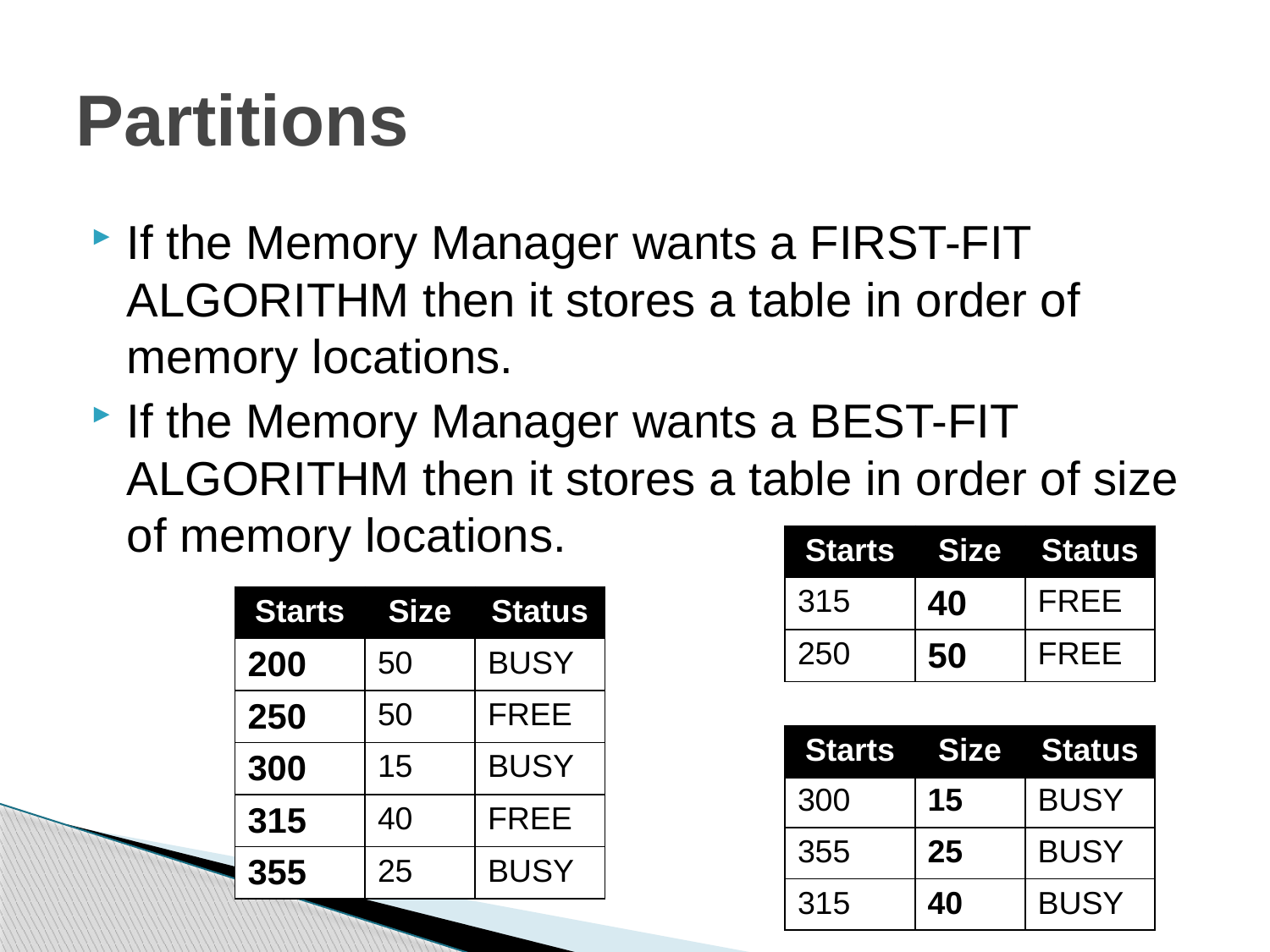

# Partitions
If the Memory Manager wants a FIRST-FIT ALGORITHM then it stores a table in order of memory locations.
If the Memory Manager wants a BEST-FIT ALGORITHM then it stores a table in order of size of memory locations.

| Starts | Size | Status |
| --- | --- | --- |
| 315 | 40 | FREE |
| 250 | 50 | FREE |
| Starts | Size | Status |
| --- | --- | --- |
| 200 | 50 | BUSY |
| 250 | 50 | FREE |
| 300 | 15 | BUSY |
| 315 | 40 | FREE |
| 355 | 25 | BUSY |
| Starts | Size | Status |
| --- | --- | --- |
| 300 | 15 | BUSY |
| --- | --- | --- |
| 355 | 25 | BUSY |
| 315 | 40 | BUSY |